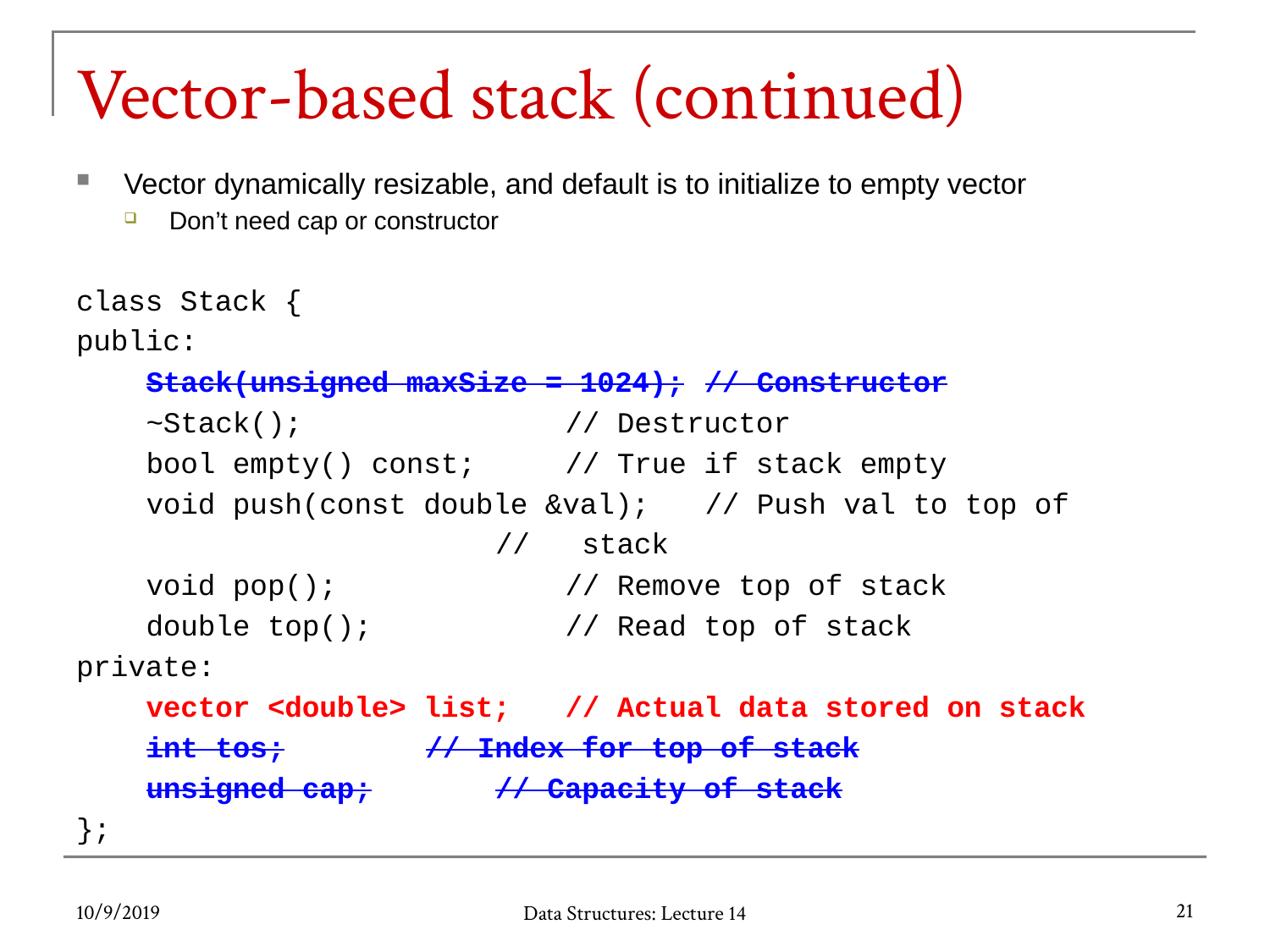

# Vector-based stack (continued)
Vector dynamically resizable, and default is to initialize to empty vector
Don’t need cap or constructor

class Stack {
public:
	Stack(unsigned maxSize = 1024);	// Constructor
	~Stack();				// Destructor
	bool empty() const;		// True if stack empty
	void push(const double &val);	// Push val to top of
						//   stack
	void pop();				// Remove top of stack
	double top();			// Read top of stack
private:
	vector <double> list;	// Actual data stored on stack
	int tos;			// Index for top of stack
	unsigned cap;		// Capacity of stack
};

10/9/2019
21
Data Structures: Lecture 14